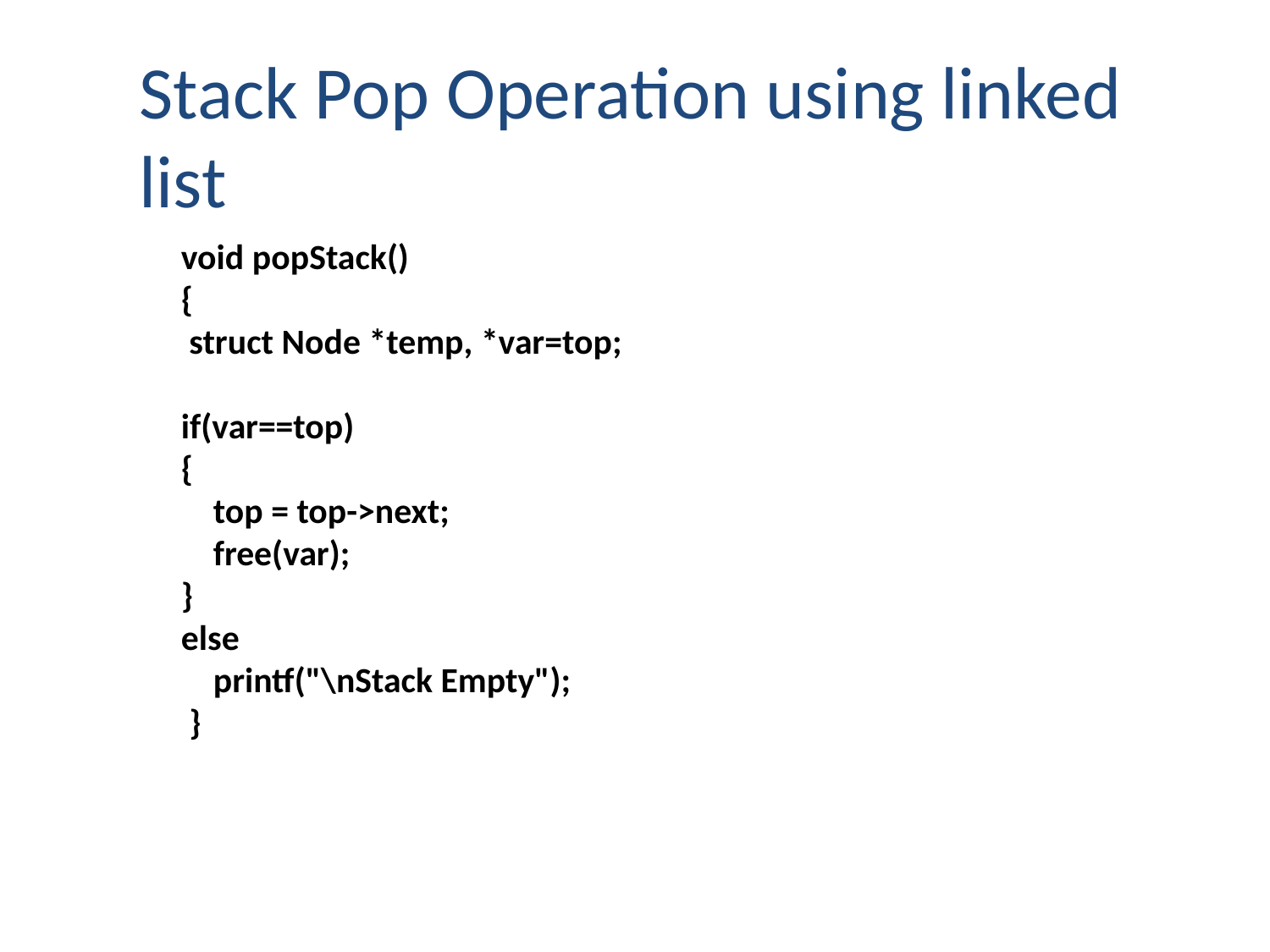

Stack Pop Operation using linked list
void popStack()
{
 struct Node *temp, *var=top;

if(var==top)
{
    top = top->next;
    free(var);
}
else
    printf("\nStack Empty");
 }